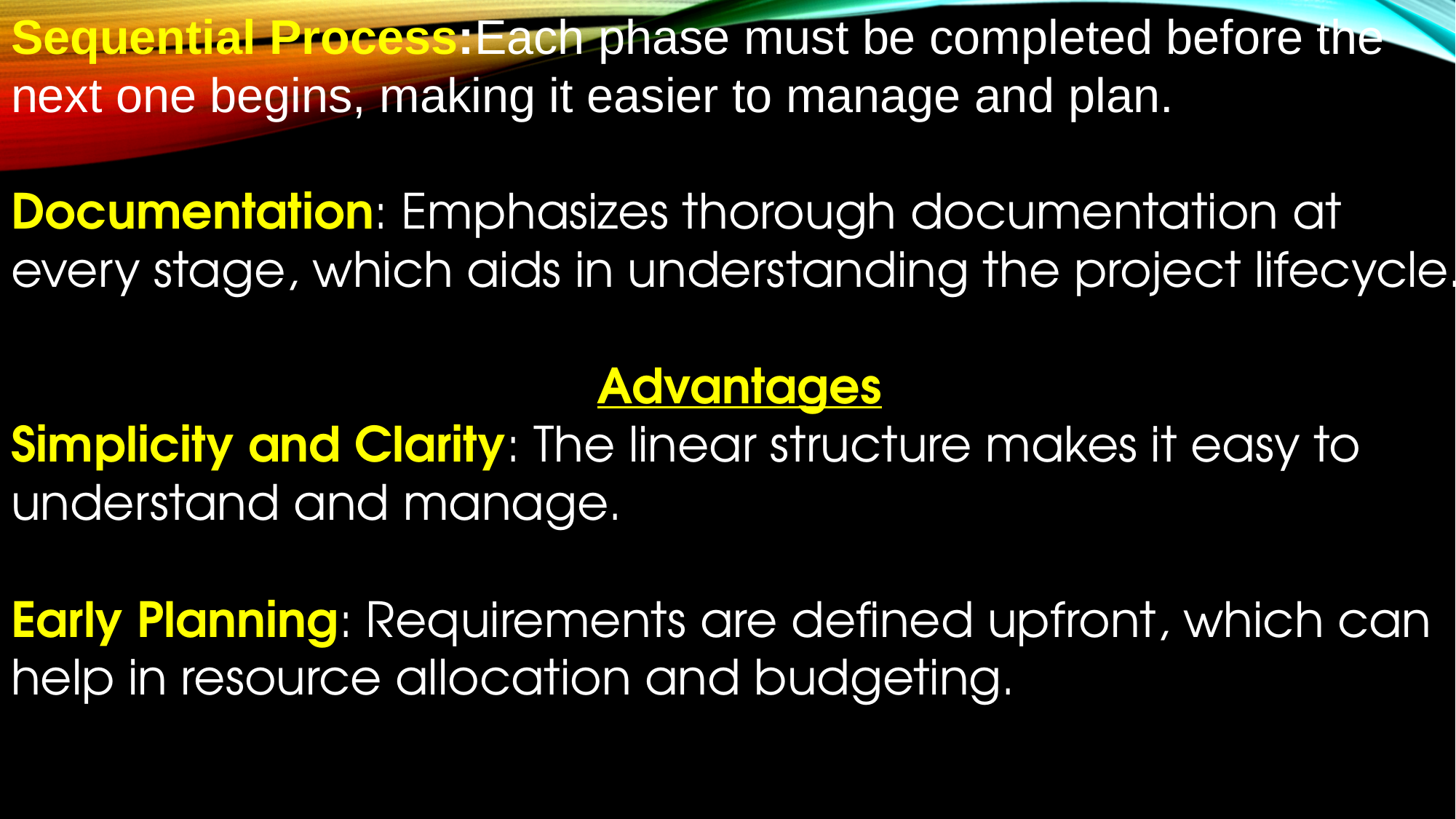

Sequential Process:Each phase must be completed before the next one begins, making it easier to manage and plan.

Documentation: Emphasizes thorough documentation at every stage, which aids in understanding the project lifecycle.

Advantages
Simplicity and Clarity: The linear structure makes it easy to understand and manage.

Early Planning: Requirements are defined upfront, which can help in resource allocation and budgeting.